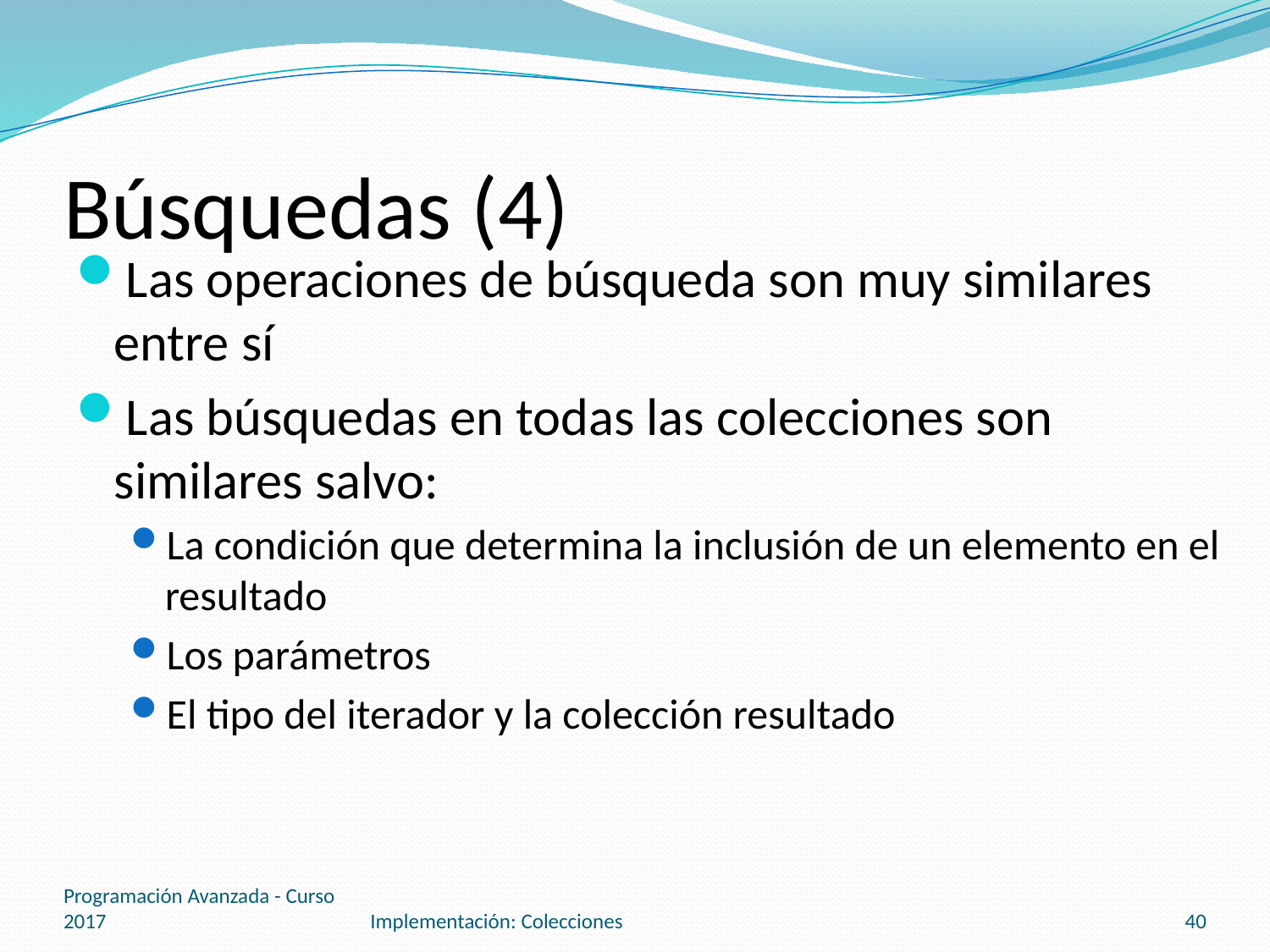

# Búsquedas (4)
Las operaciones de búsqueda son muy similares entre sí
Las búsquedas en todas las colecciones son similares salvo:
La condición que determina la inclusión de un elemento en el resultado
Los parámetros
El tipo del iterador y la colección resultado
Programación Avanzada - Curso 2017
Implementación: Colecciones
40